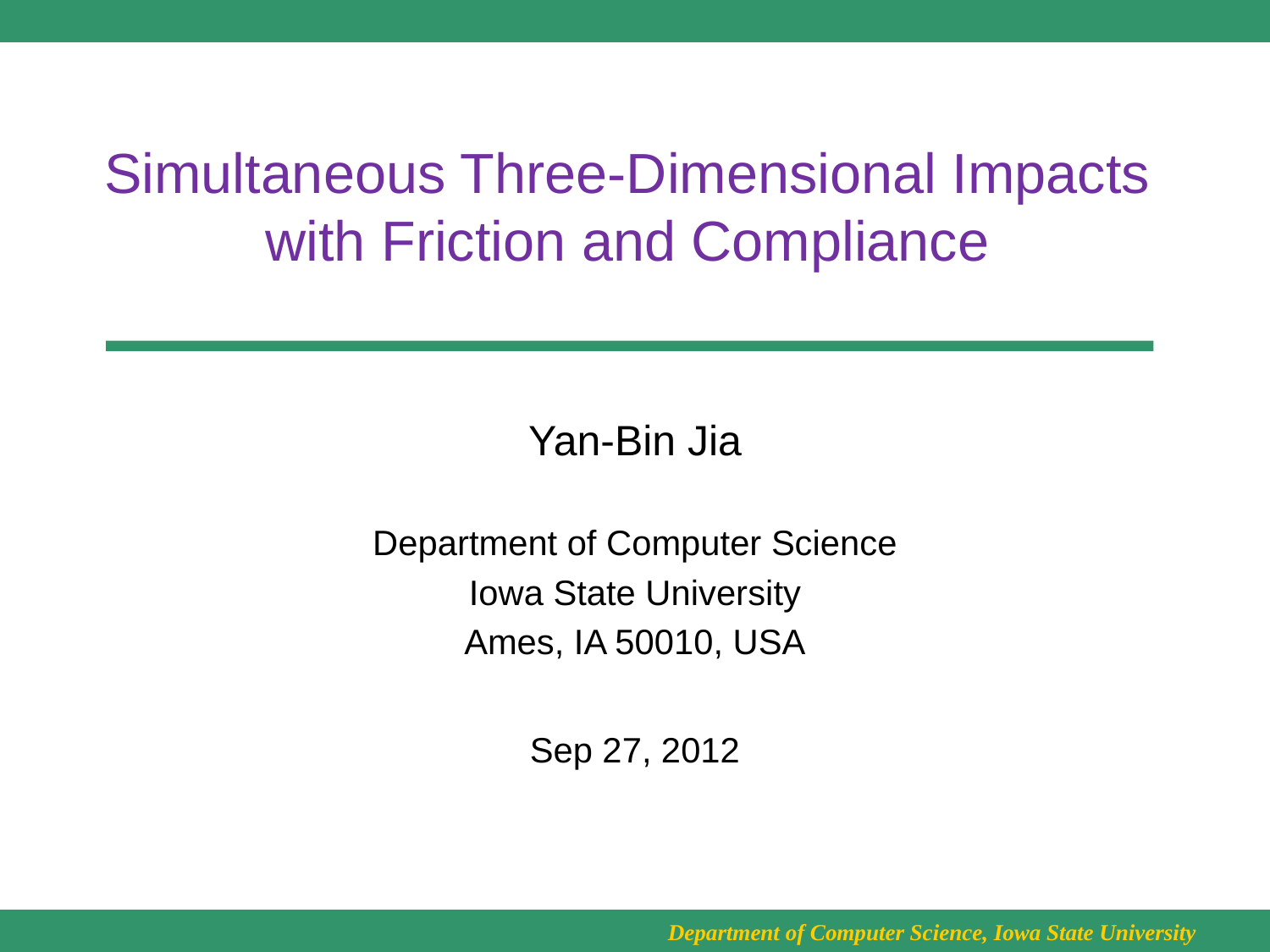

# Simultaneous Three-Dimensional Impacts with Friction and Compliance
Yan-Bin Jia

Department of Computer Science
Iowa State University
Ames, IA 50010, USA

Sep 27, 2012